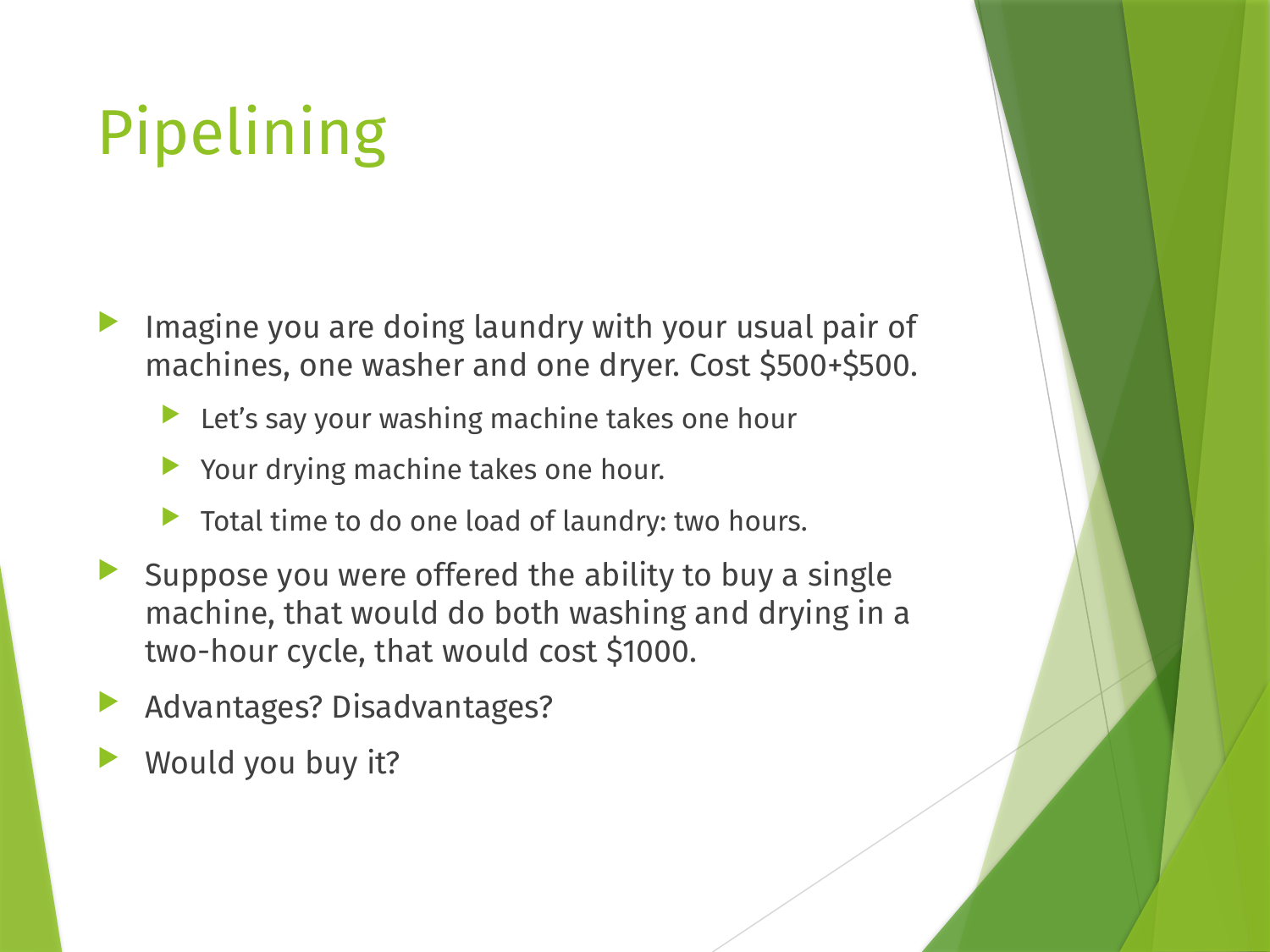

# Pipelining
Imagine you are doing laundry with your usual pair of machines, one washer and one dryer. Cost $500+$500.
Let’s say your washing machine takes one hour
Your drying machine takes one hour.
Total time to do one load of laundry: two hours.
Suppose you were offered the ability to buy a single machine, that would do both washing and drying in a two-hour cycle, that would cost $1000.
Advantages? Disadvantages?
Would you buy it?